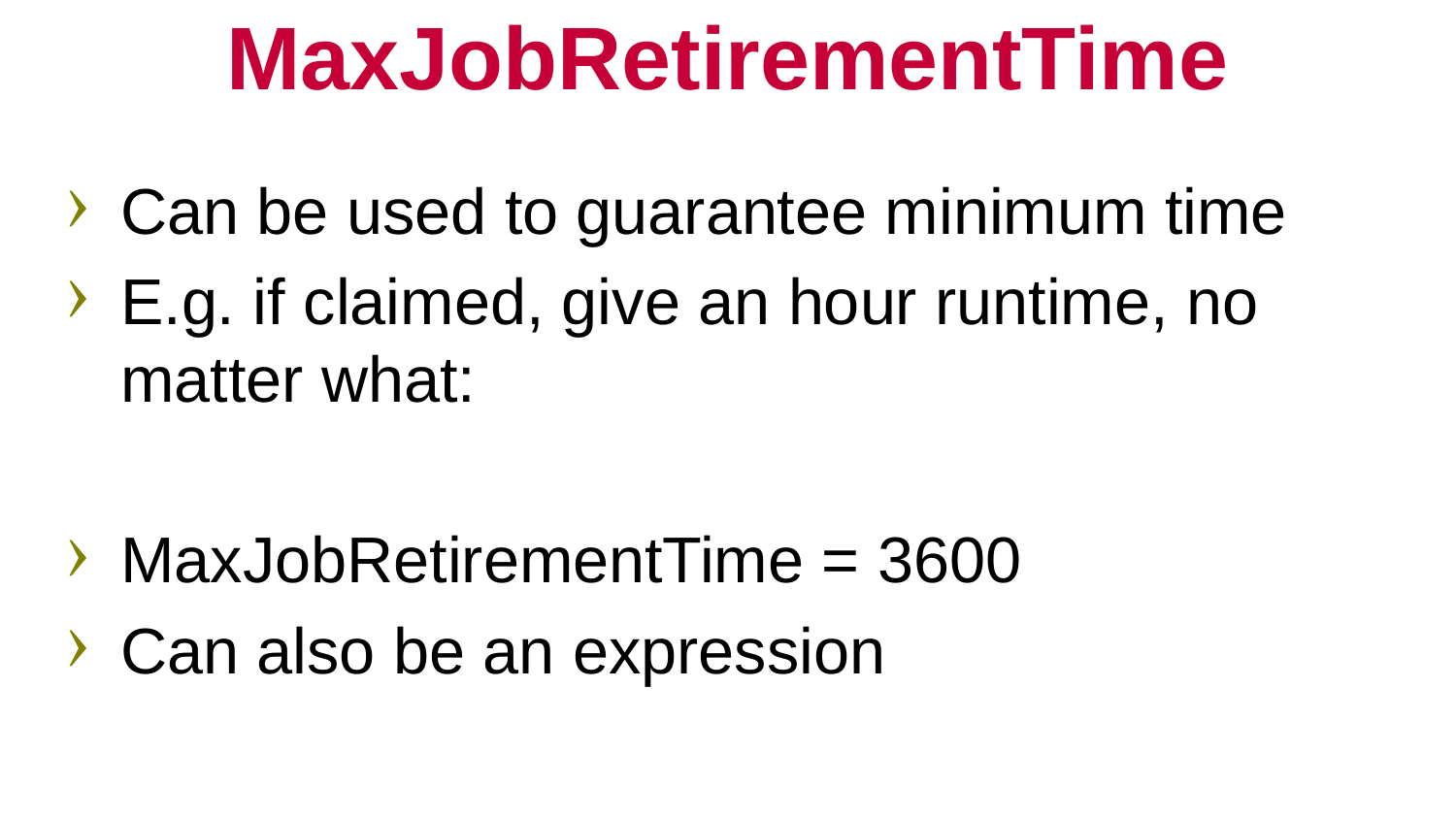

# MaxJobRetirementTime
Can be used to guarantee minimum time
E.g. if claimed, give an hour runtime, no matter what:

MaxJobRetirementTime = 3600
Can also be an expression